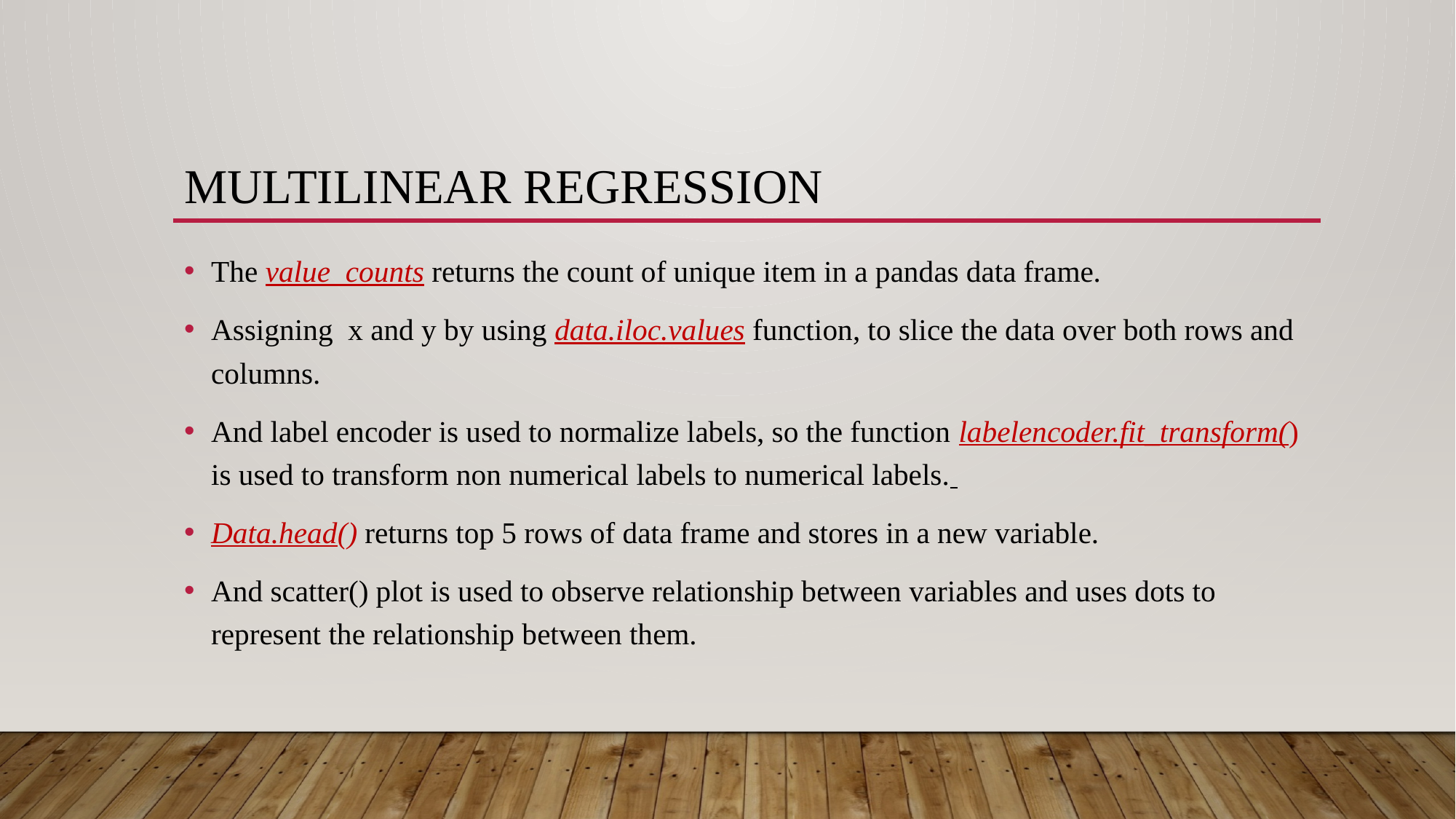

# Multilinear Regression

The value_counts returns the count of unique item in a pandas data frame.
Assigning  x and y by using data.iloc.values function, to slice the data over both rows and columns.
And label encoder is used to normalize labels, so the function labelencoder.fit_transform() is used to transform non numerical labels to numerical labels.
Data.head() returns top 5 rows of data frame and stores in a new variable.
And scatter() plot is used to observe relationship between variables and uses dots to            represent the relationship between them.